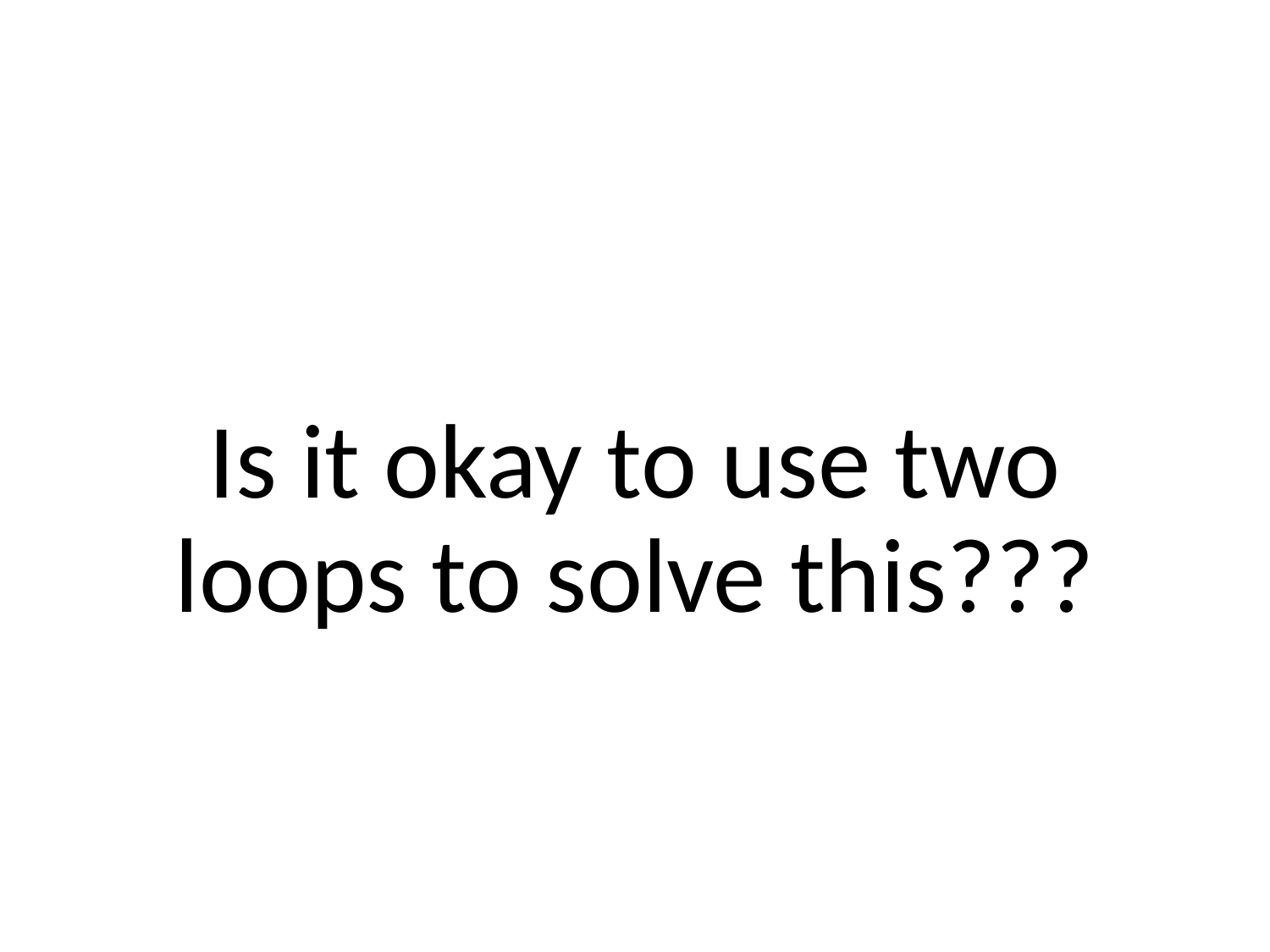

# Is it okay to use two loops to solve this???